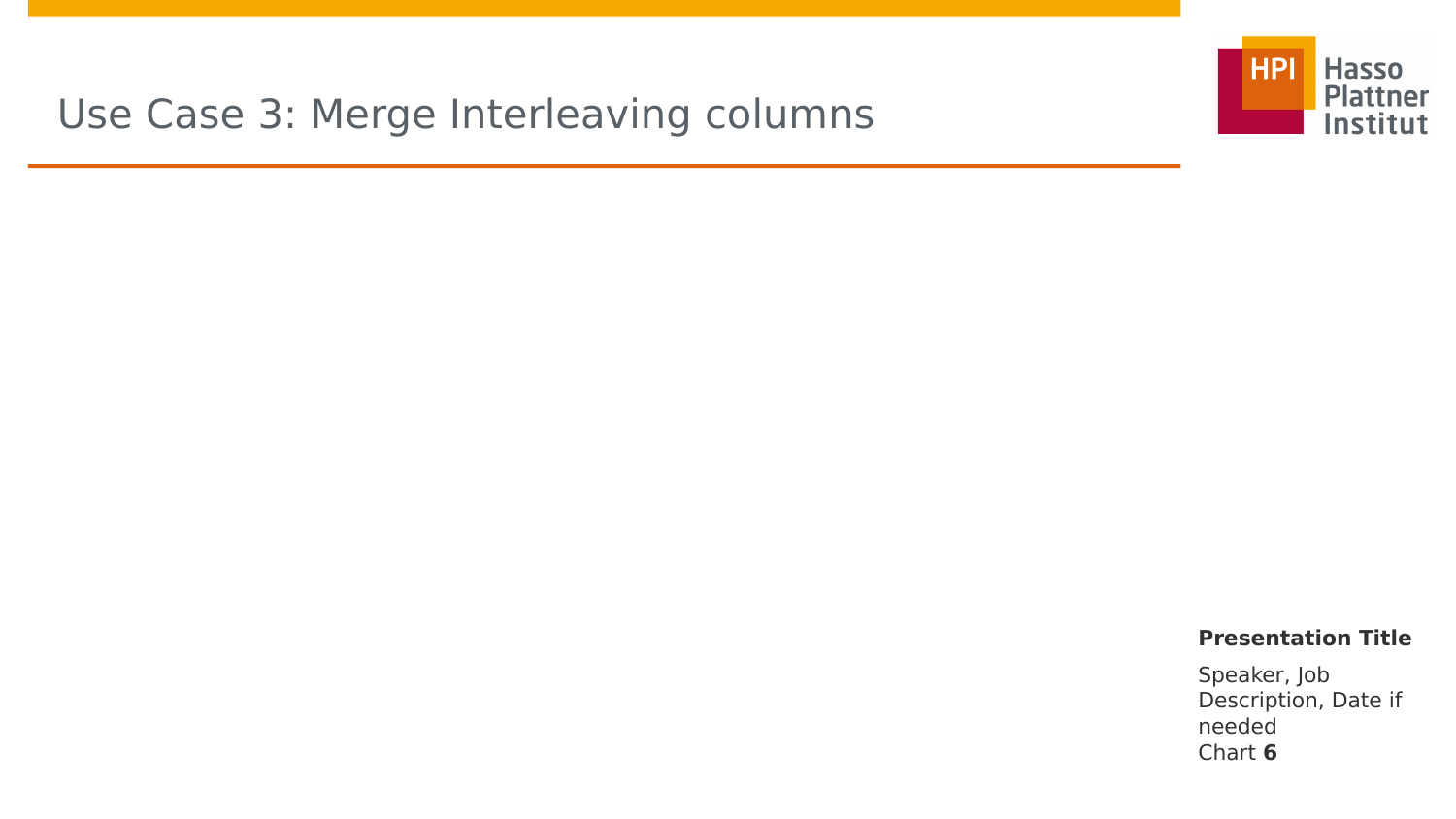

# Use Case 3: Merge Interleaving columns

Presentation Title
Speaker, Job Description, Date if needed
Chart 6